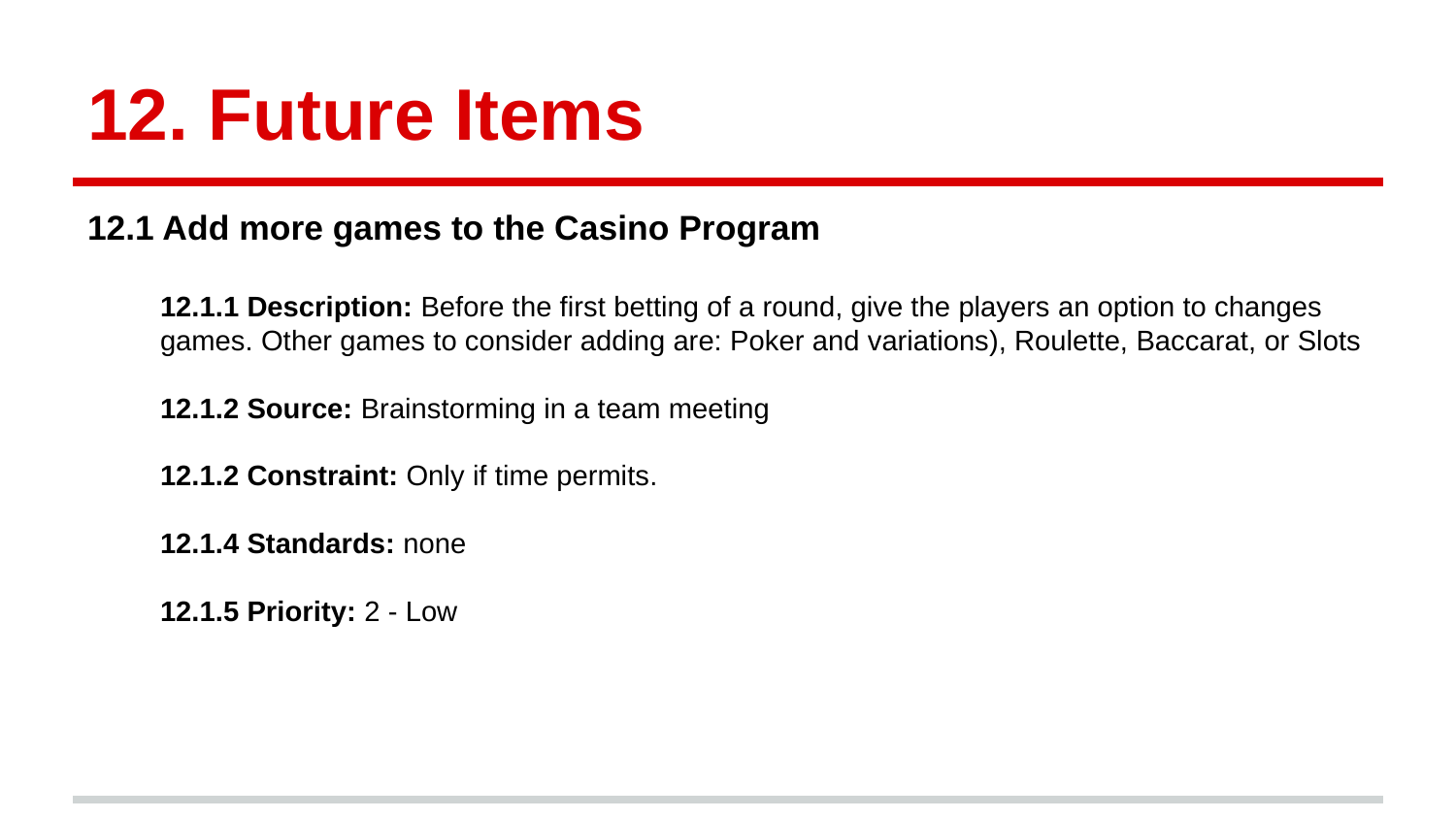

# 12. Future Items
12.1 Add more games to the Casino Program

12.1.1 Description: Before the first betting of a round, give the players an option to changes games. Other games to consider adding are: Poker and variations), Roulette, Baccarat, or Slots

12.1.2 Source: Brainstorming in a team meeting

12.1.2 Constraint: Only if time permits.

12.1.4 Standards: none

12.1.5 Priority: 2 - Low